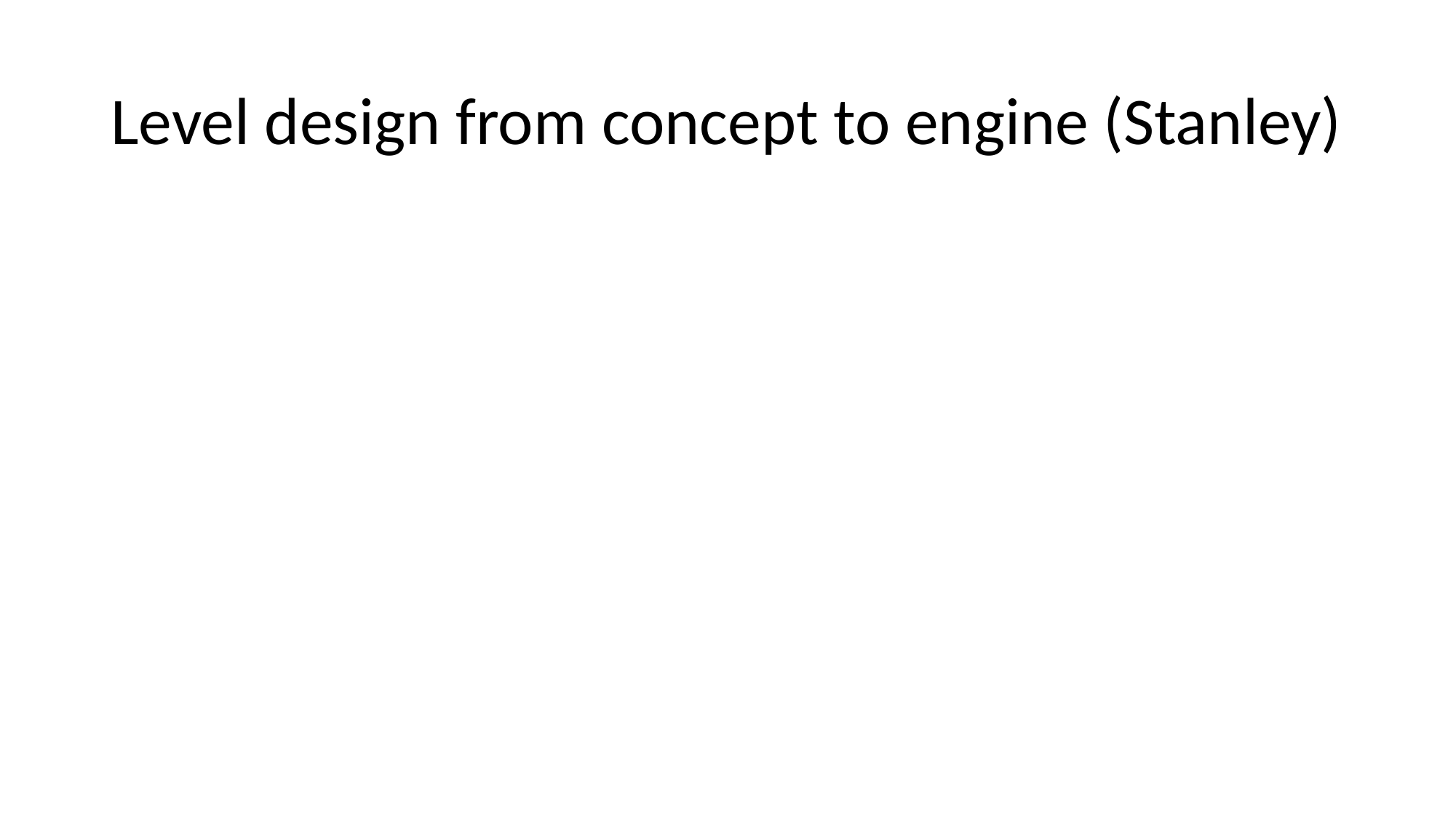

# Level design from concept to engine (Stanley)